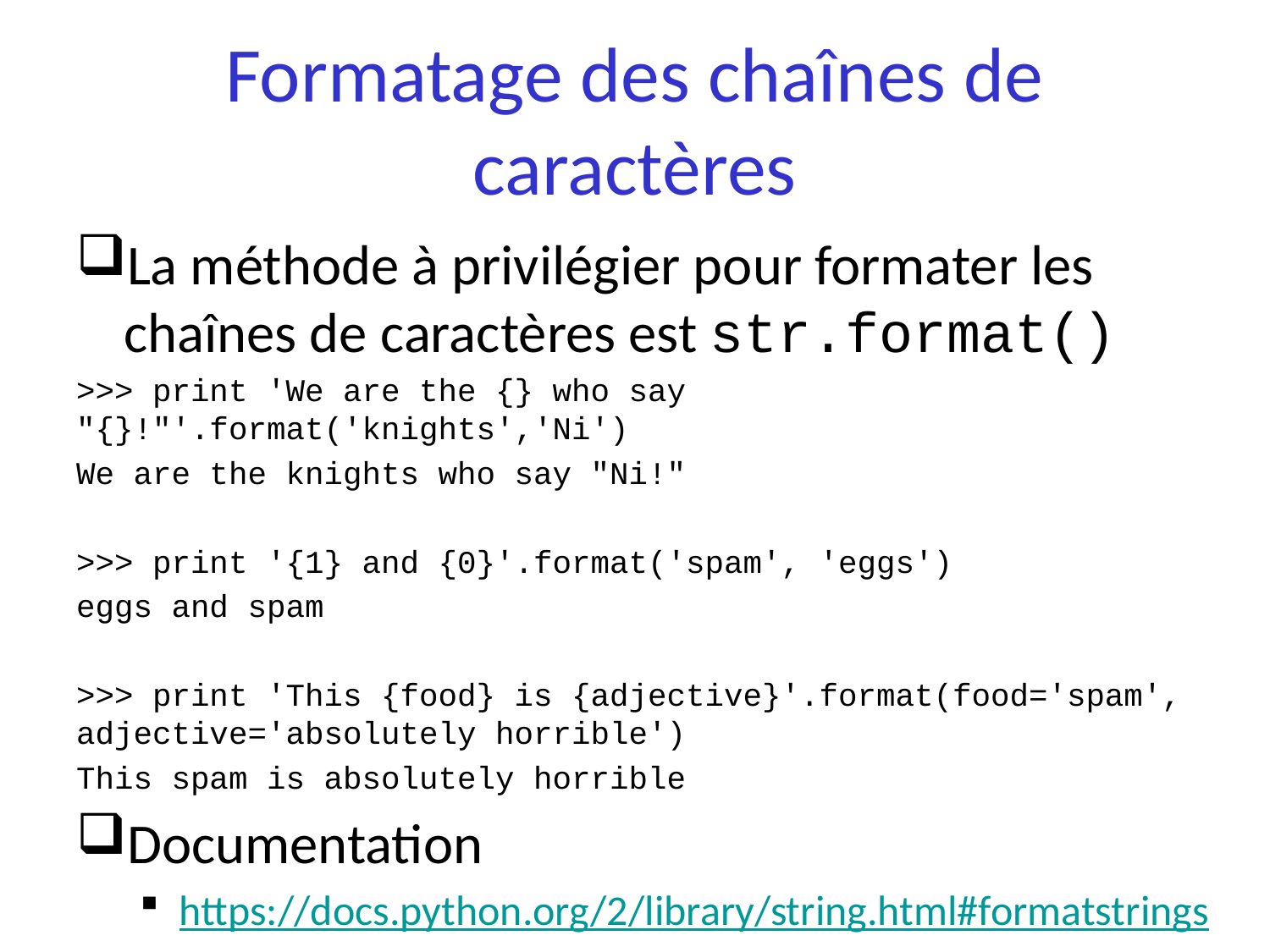

# Formatage des chaînes de caractères
La méthode à privilégier pour formater les chaînes de caractères est str.format()
>>> print 'We are the {} who say "{}!"'.format('knights','Ni')
We are the knights who say "Ni!"

>>> print '{1} and {0}'.format('spam', 'eggs')
eggs and spam

>>> print 'This {food} is {adjective}'.format(food='spam', adjective='absolutely horrible')
This spam is absolutely horrible
Documentation
https://docs.python.org/2/library/string.html#formatstrings